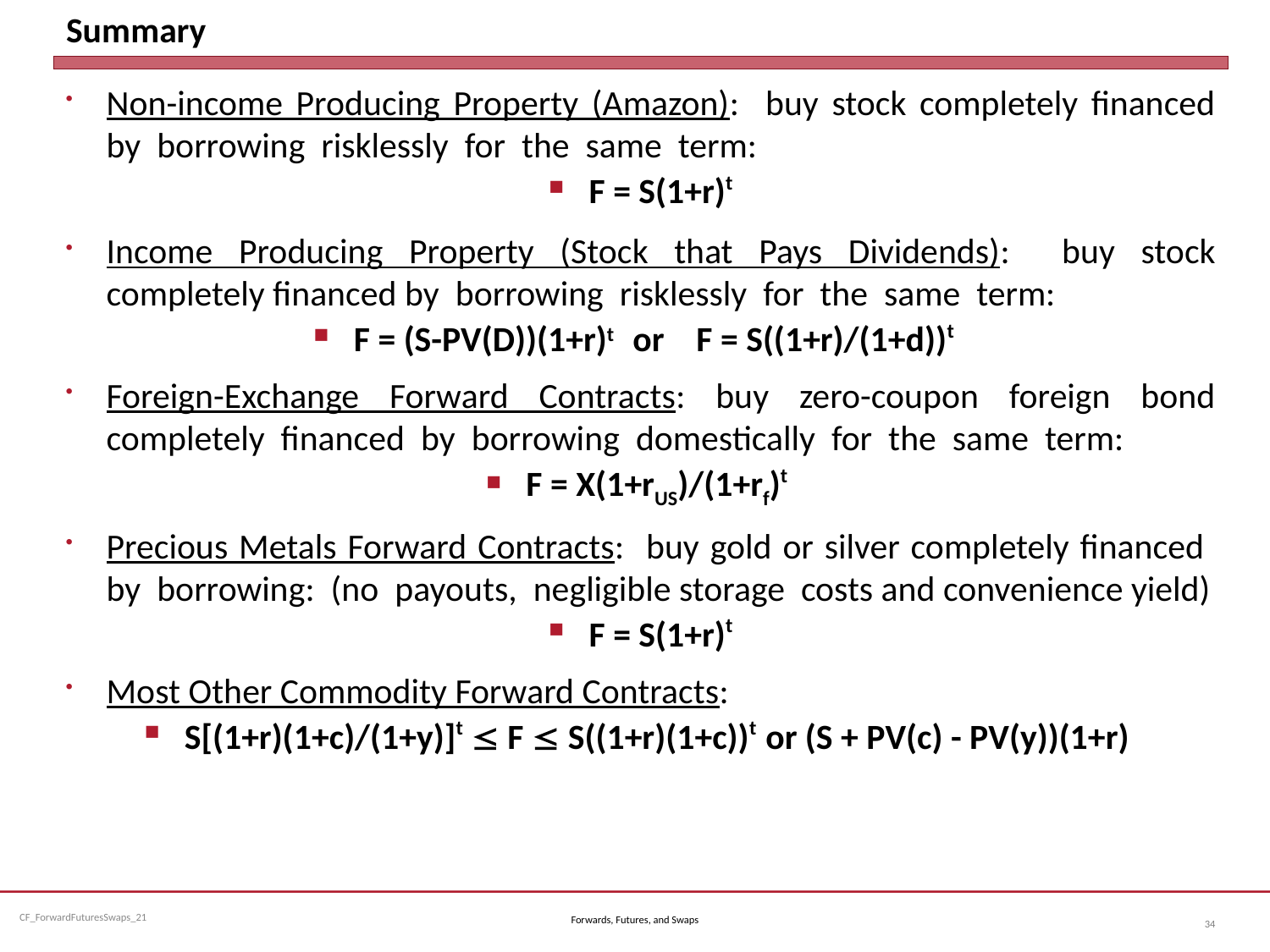

# Summary
Non-income Producing Property (Amazon):  buy stock completely financed by  borrowing  risklessly  for  the  same  term:
F = S(1+r)t
Income Producing Property (Stock that Pays Dividends):  buy stock completely financed by  borrowing  risklessly  for  the  same  term:
F = (S-PV(D))(1+r)t    or    F = S((1+r)/(1+d))t
Foreign-Exchange Forward Contracts: buy zero-coupon foreign bond completely  financed  by  borrowing  domestically  for  the  same  term:
F = X(1+rUS)/(1+rf)t
Precious Metals Forward Contracts:  buy gold or silver completely financed  by  borrowing:  (no  payouts,  negligible storage  costs and convenience yield)
F = S(1+r)t
Most Other Commodity Forward Contracts:
S[(1+r)(1+c)/(1+y)]t ≤ F ≤ S((1+r)(1+c))t  or (S + PV(c) - PV(y))(1+r)

Forwards, Futures, and Swaps
34